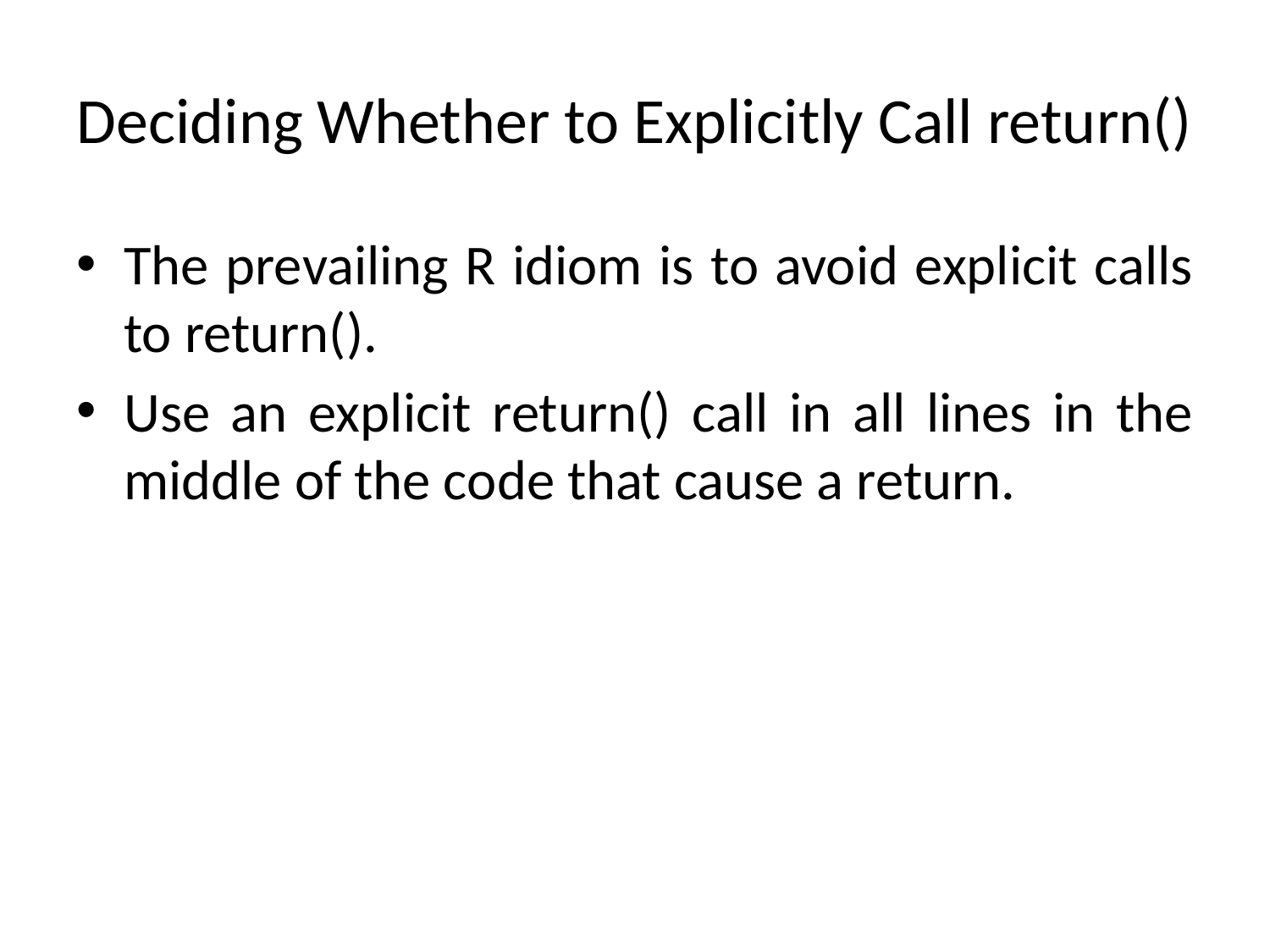

# Deciding Whether to Explicitly Call return()
The prevailing R idiom is to avoid explicit calls to return().
Use an explicit return() call in all lines in the middle of the code that cause a return.